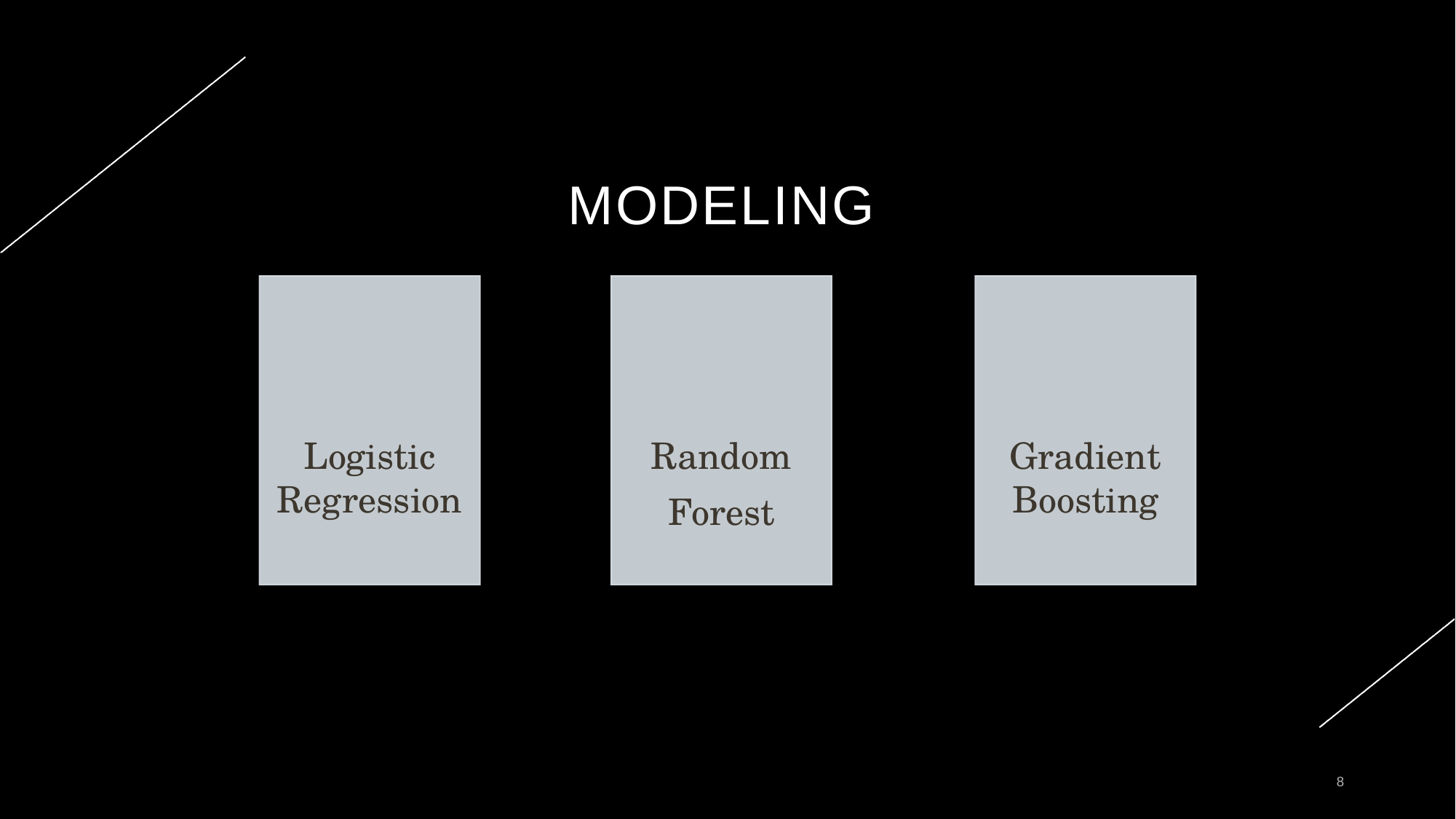

# modeling

Logistic Regression

Random
Forest

Gradient Boosting
8